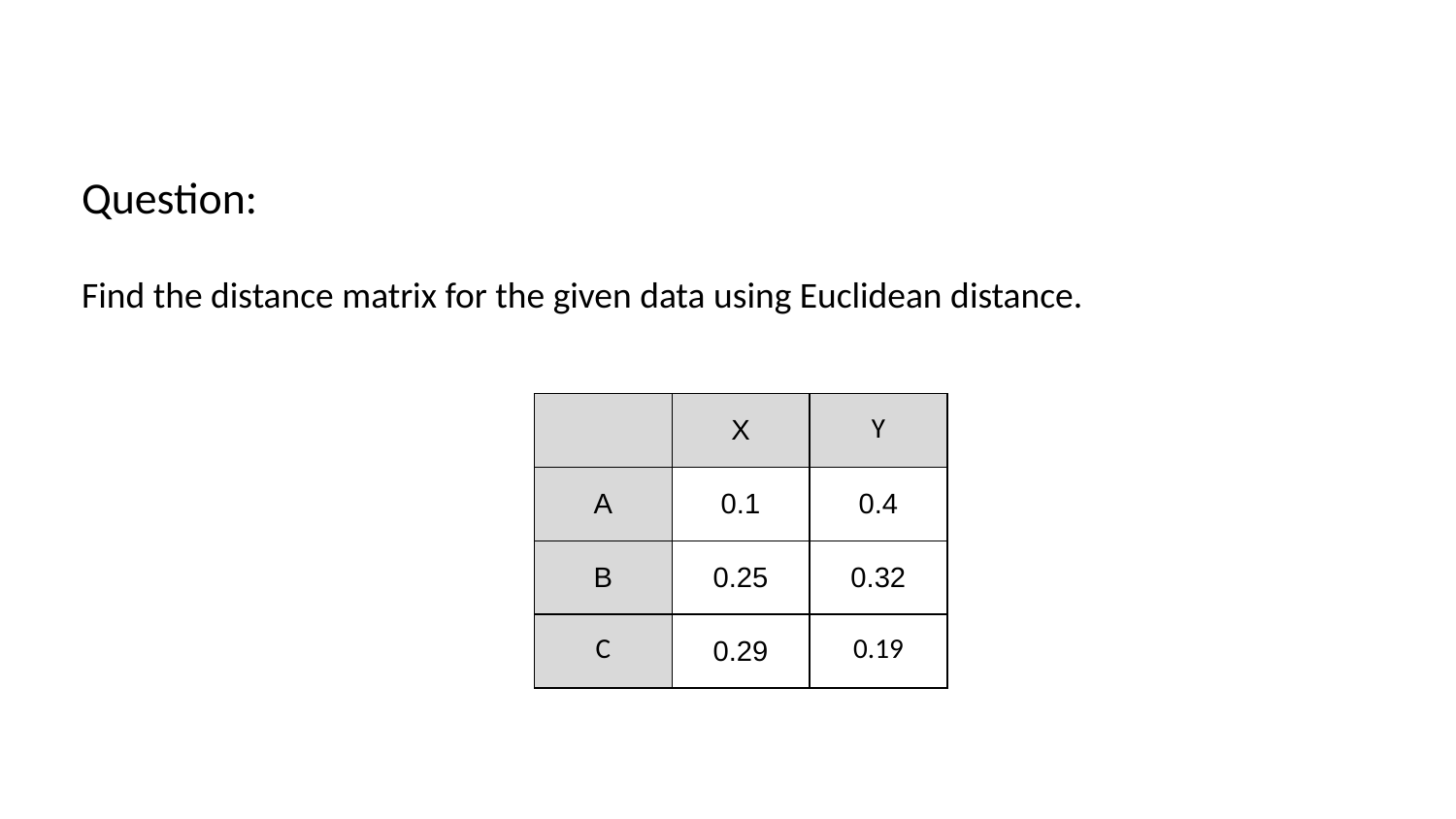

Question:
Find the distance matrix for the given data using Euclidean distance.
|  | X | Y |
| --- | --- | --- |
| A | 0.1 | 0.4 |
| B | 0.25 | 0.32 |
| C | 0.29 | 0.19 |